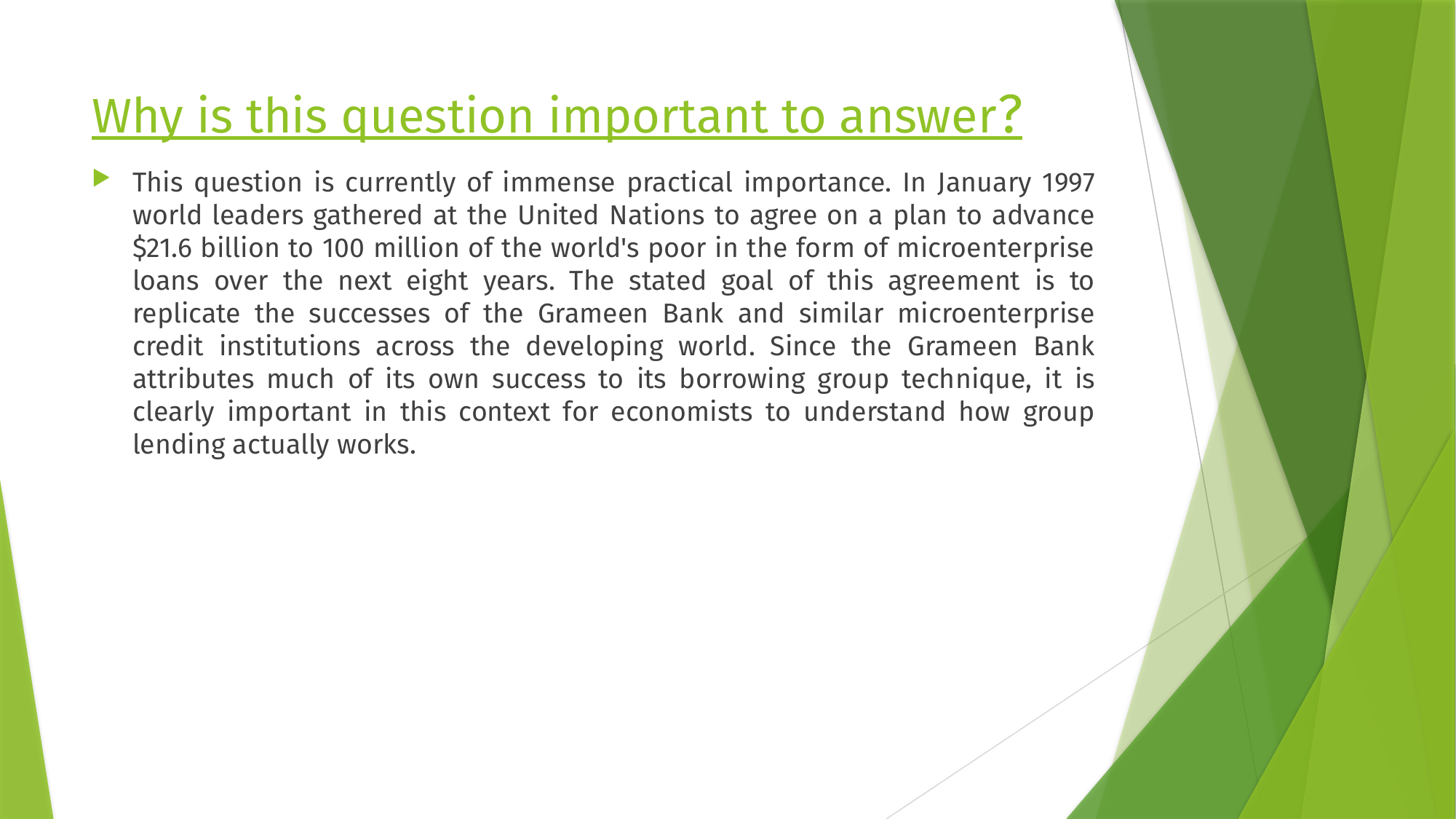

# Why is this question important to answer?
This question is currently of immense practical importance. In January 1997 world leaders gathered at the United Nations to agree on a plan to advance $21.6 billion to 100 million of the world's poor in the form of microenterprise loans over the next eight years. The stated goal of this agreement is to replicate the successes of the Grameen Bank and similar microenterprise credit institutions across the developing world. Since the Grameen Bank attributes much of its own success to its borrowing group technique, it is clearly important in this context for economists to understand how group lending actually works.